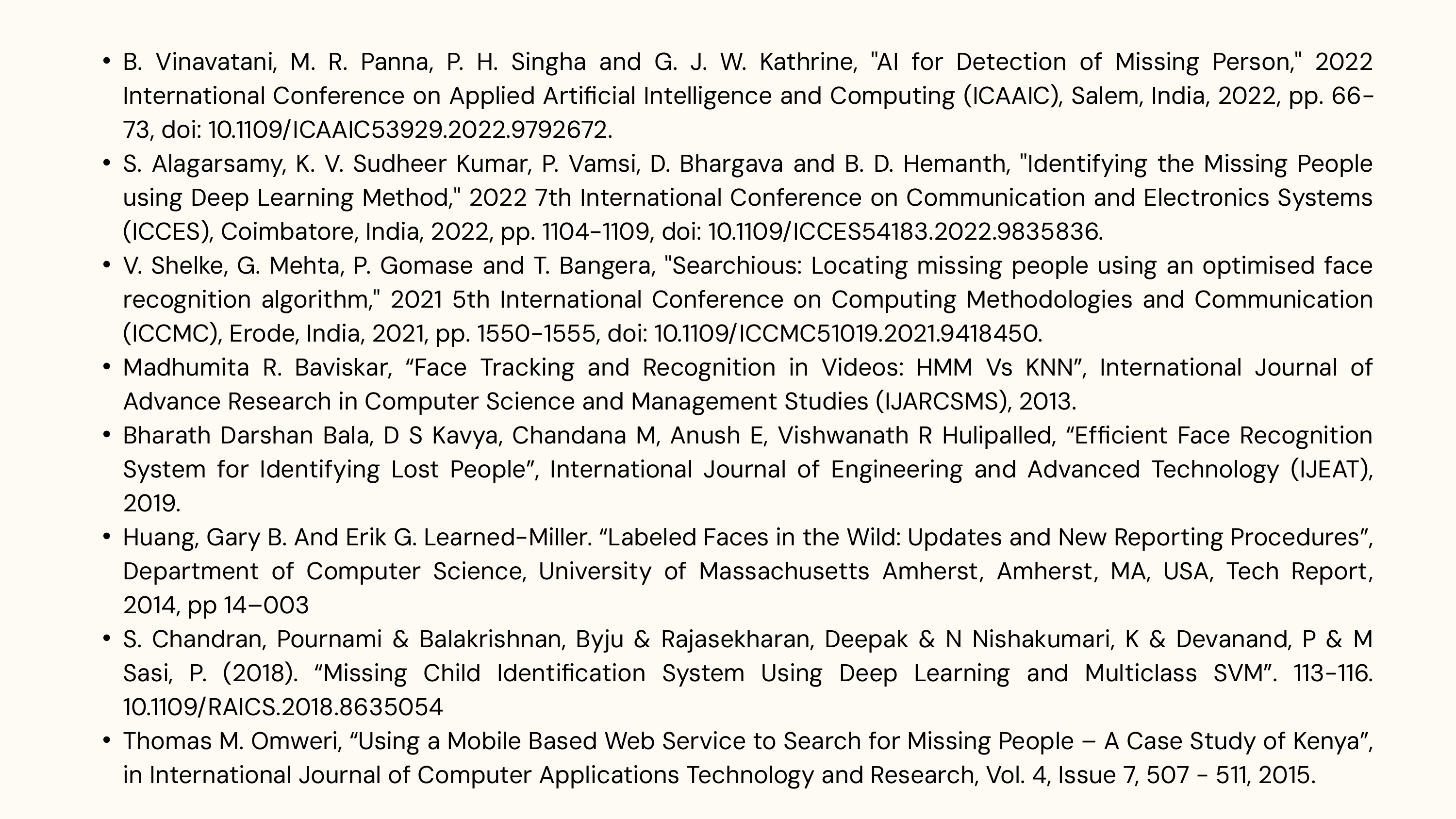

B. Vinavatani, M. R. Panna, P. H. Singha and G. J. W. Kathrine, "AI for Detection of Missing Person," 2022 International Conference on Applied Artificial Intelligence and Computing (ICAAIC), Salem, India, 2022, pp. 66-73, doi: 10.1109/ICAAIC53929.2022.9792672.
S. Alagarsamy, K. V. Sudheer Kumar, P. Vamsi, D. Bhargava and B. D. Hemanth, "Identifying the Missing People using Deep Learning Method," 2022 7th International Conference on Communication and Electronics Systems (ICCES), Coimbatore, India, 2022, pp. 1104-1109, doi: 10.1109/ICCES54183.2022.9835836.
V. Shelke, G. Mehta, P. Gomase and T. Bangera, "Searchious: Locating missing people using an optimised face recognition algorithm," 2021 5th International Conference on Computing Methodologies and Communication (ICCMC), Erode, India, 2021, pp. 1550-1555, doi: 10.1109/ICCMC51019.2021.9418450.
Madhumita R. Baviskar, “Face Tracking and Recognition in Videos: HMM Vs KNN”, International Journal of Advance Research in Computer Science and Management Studies (IJARCSMS), 2013.
Bharath Darshan Bala, D S Kavya, Chandana M, Anush E, Vishwanath R Hulipalled, “Efficient Face Recognition System for Identifying Lost People”, International Journal of Engineering and Advanced Technology (IJEAT), 2019.
Huang, Gary B. And Erik G. Learned-Miller. “Labeled Faces in the Wild: Updates and New Reporting Procedures”, Department of Computer Science, University of Massachusetts Amherst, Amherst, MA, USA, Tech Report, 2014, pp 14–003
S. Chandran, Pournami & Balakrishnan, Byju & Rajasekharan, Deepak & N Nishakumari, K & Devanand, P & M Sasi, P. (2018). “Missing Child Identification System Using Deep Learning and Multiclass SVM”. 113-116. 10.1109/RAICS.2018.8635054
Thomas M. Omweri, “Using a Mobile Based Web Service to Search for Missing People – A Case Study of Kenya”, in International Journal of Computer Applications Technology and Research, Vol. 4, Issue 7, 507 - 511, 2015.